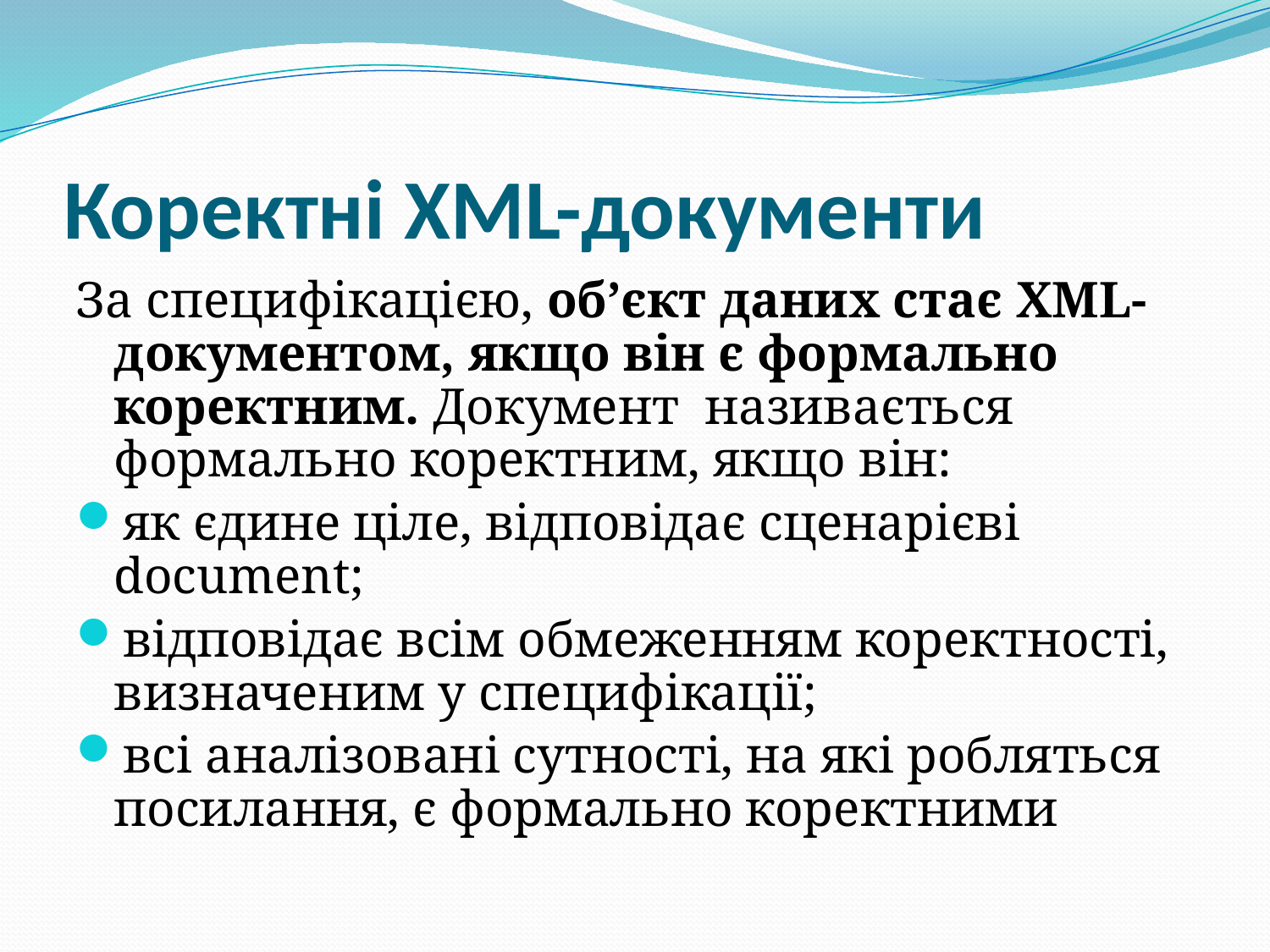

# Коректні XML-документи
За специфікацією, об’єкт даних стає XML-документом, якщо він є формально коректним. Документ  називається формально коректним, якщо він:
як єдине ціле, відповідає сценарієві document;
відповідає всім обмеженням коректності, визначеним у специфікації;
всі аналізовані сутності, на які робляться посилання, є формально коректними